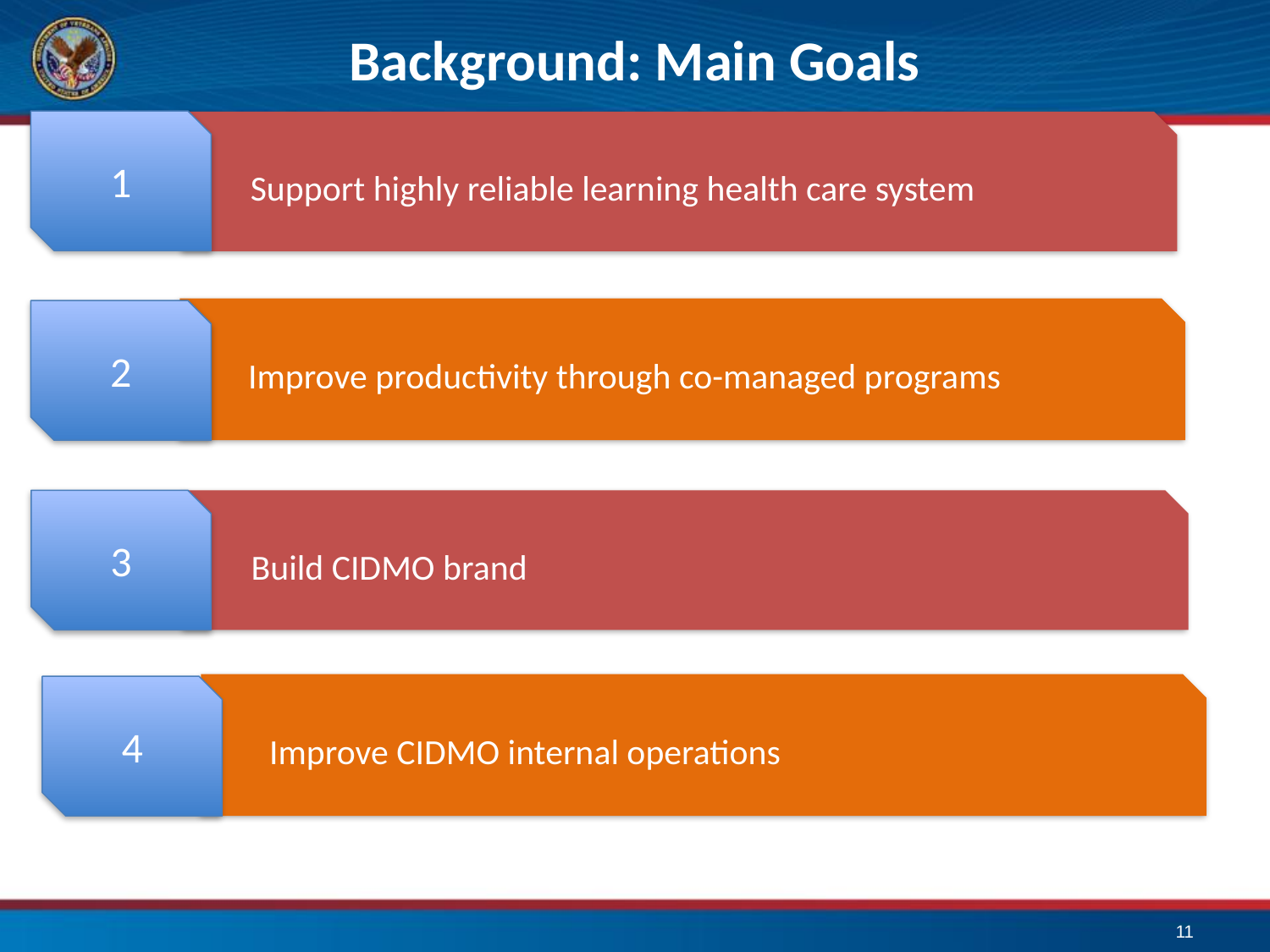

# Background: Main Goals
1
Support highly reliable learning health care system
Improve productivity through co-managed programs
2
3
Build CIDMO brand
Improve CIDMO internal operations
4
11